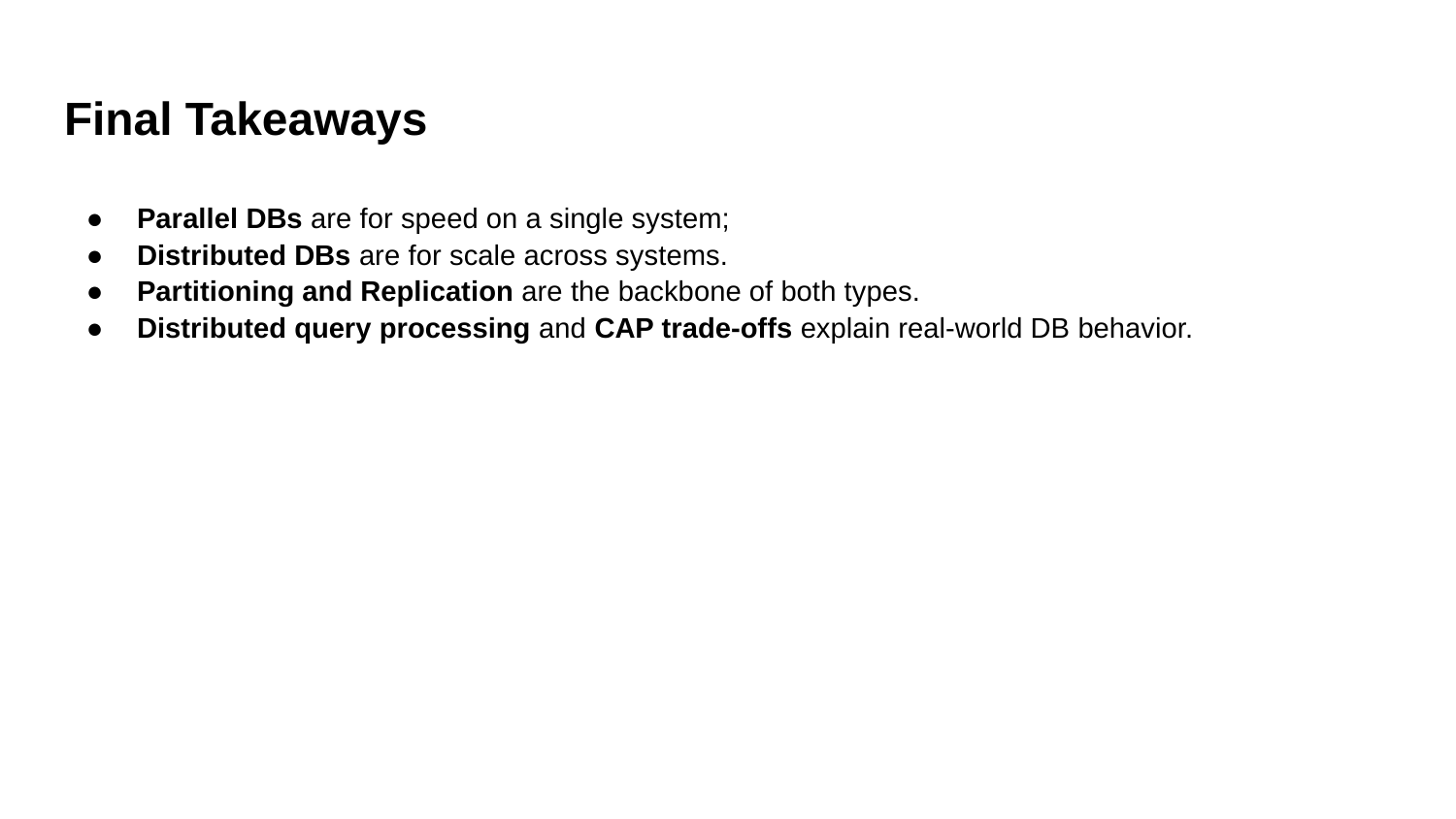

# Final Takeaways

Parallel DBs are for speed on a single system;
Distributed DBs are for scale across systems.
Partitioning and Replication are the backbone of both types.
Distributed query processing and CAP trade-offs explain real-world DB behavior.